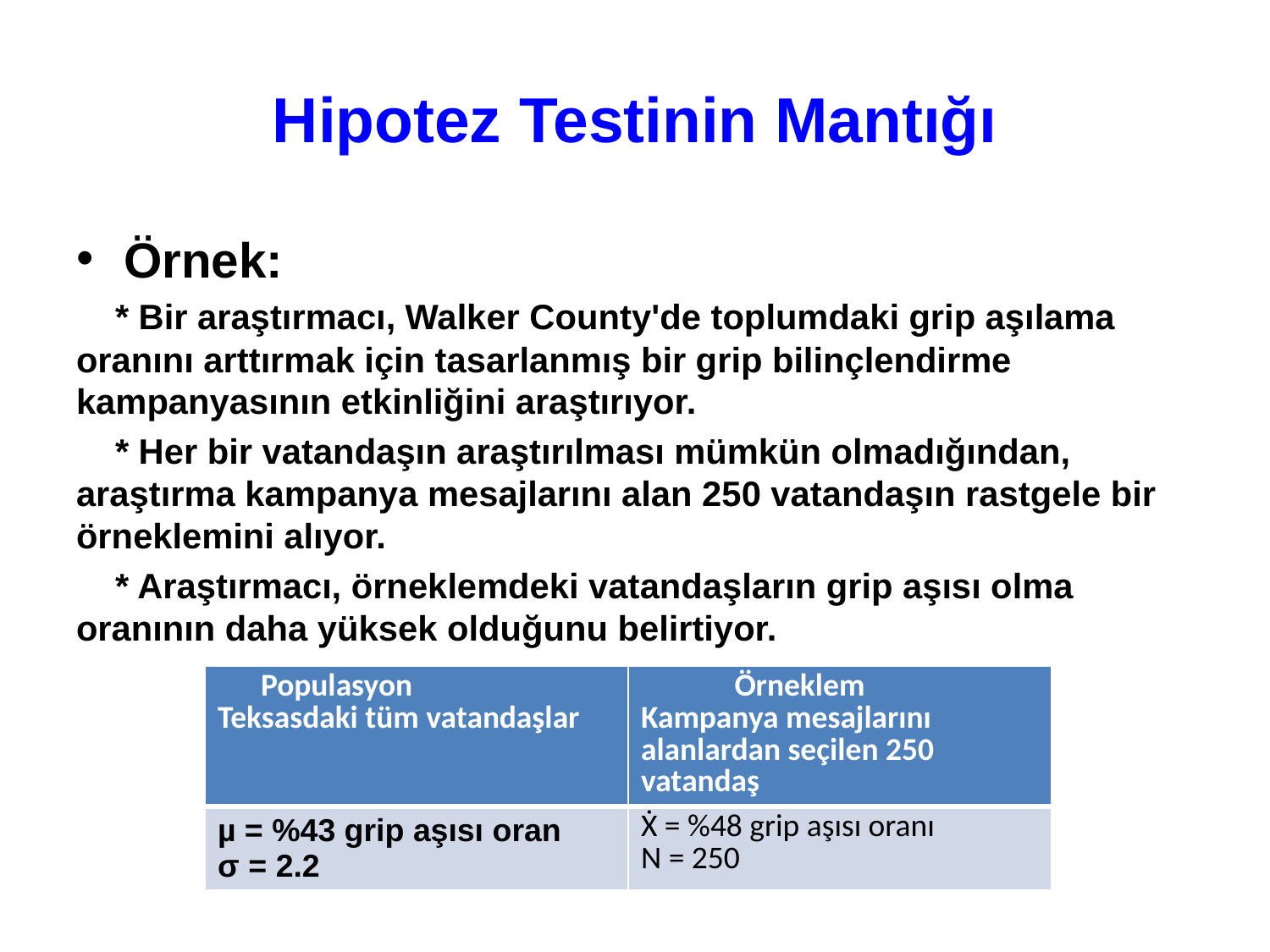

# Hipotez Testinin Mantığı
Örnek:
    * Bir araştırmacı, Walker County'de toplumdaki grip aşılama oranını arttırmak için tasarlanmış bir grip bilinçlendirme kampanyasının etkinliğini araştırıyor.
    * Her bir vatandaşın araştırılması mümkün olmadığından, araştırma kampanya mesajlarını alan 250 vatandaşın rastgele bir örneklemini alıyor.
    * Araştırmacı, örneklemdeki vatandaşların grip aşısı olma oranının daha yüksek olduğunu belirtiyor.
| Populasyon Teksasdaki tüm vatandaşlar | Örneklem Kampanya mesajlarını alanlardan seçilen 250 vatandaş |
| --- | --- |
| µ = %43 grip aşısı oran σ = 2.2 | Ẋ = %48 grip aşısı oranı N = 250 |